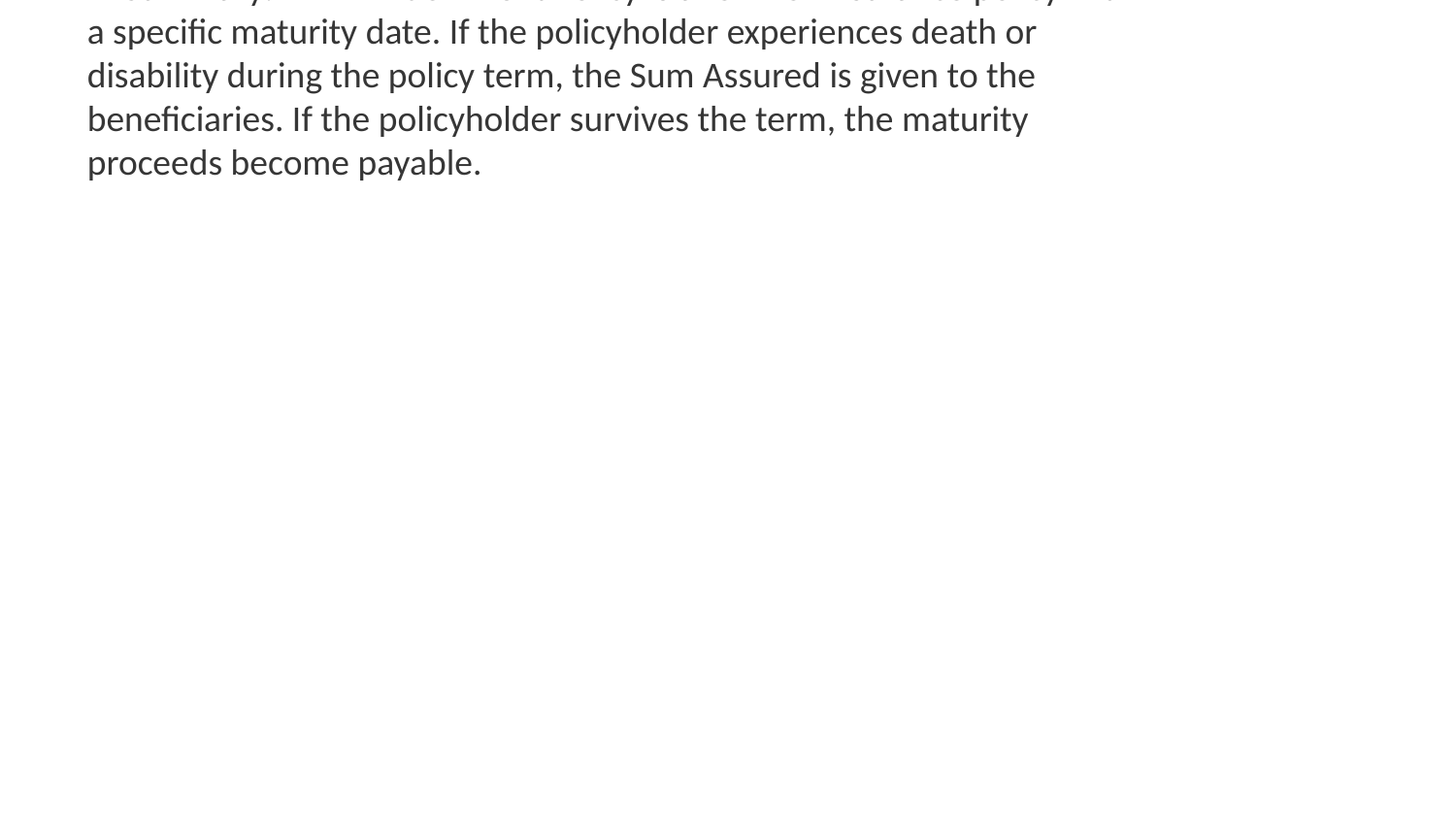

**Topic:** Endowment Policy
**Summary:** An Endowment Policy is a form of insurance policy with a specific maturity date. If the policyholder experiences death or disability during the policy term, the Sum Assured is given to the beneficiaries. If the policyholder survives the term, the maturity proceeds become payable.